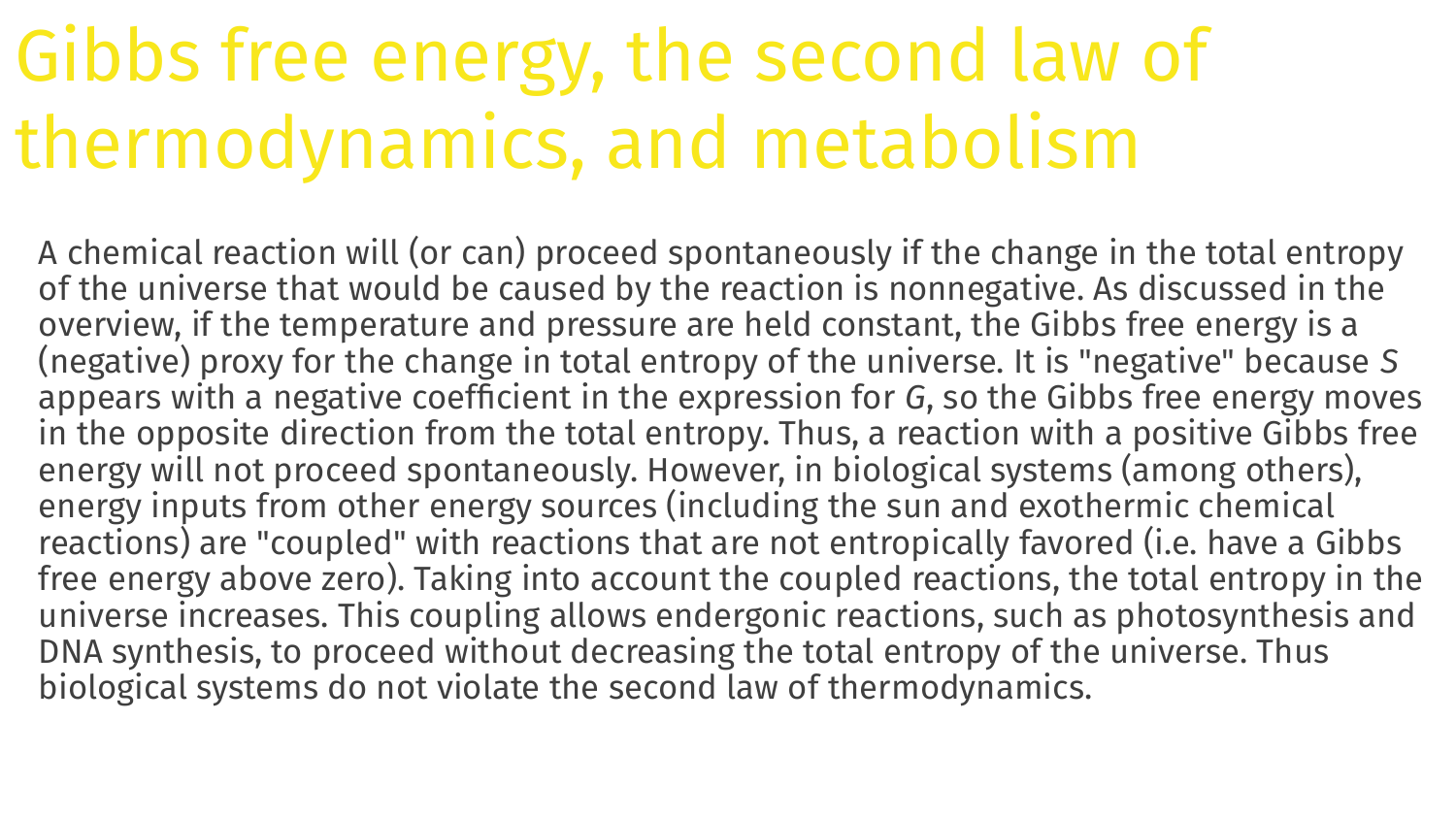

Gibbs free energy, the second law of thermodynamics, and metabolism
A chemical reaction will (or can) proceed spontaneously if the change in the total entropy of the universe that would be caused by the reaction is nonnegative. As discussed in the overview, if the temperature and pressure are held constant, the Gibbs free energy is a (negative) proxy for the change in total entropy of the universe. It is "negative" because S appears with a negative coefficient in the expression for G, so the Gibbs free energy moves in the opposite direction from the total entropy. Thus, a reaction with a positive Gibbs free energy will not proceed spontaneously. However, in biological systems (among others), energy inputs from other energy sources (including the sun and exothermic chemical reactions) are "coupled" with reactions that are not entropically favored (i.e. have a Gibbs free energy above zero). Taking into account the coupled reactions, the total entropy in the universe increases. This coupling allows endergonic reactions, such as photosynthesis and DNA synthesis, to proceed without decreasing the total entropy of the universe. Thus biological systems do not violate the second law of thermodynamics.